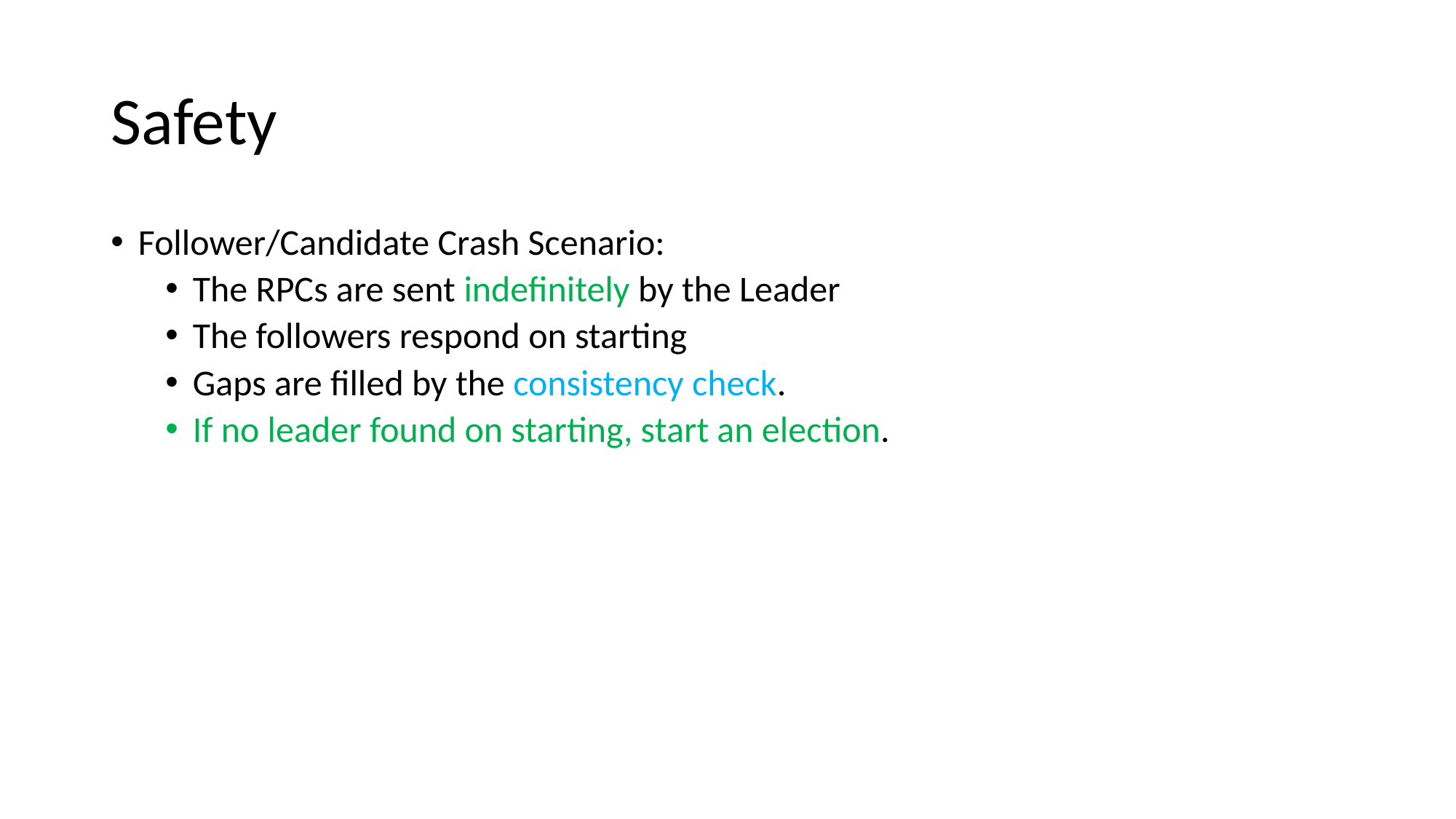

# Safety
Follower/Candidate Crash Scenario:
The RPCs are sent indefinitely by the Leader
The followers respond on starting
Gaps are filled by the consistency check.
If no leader found on starting, start an election.